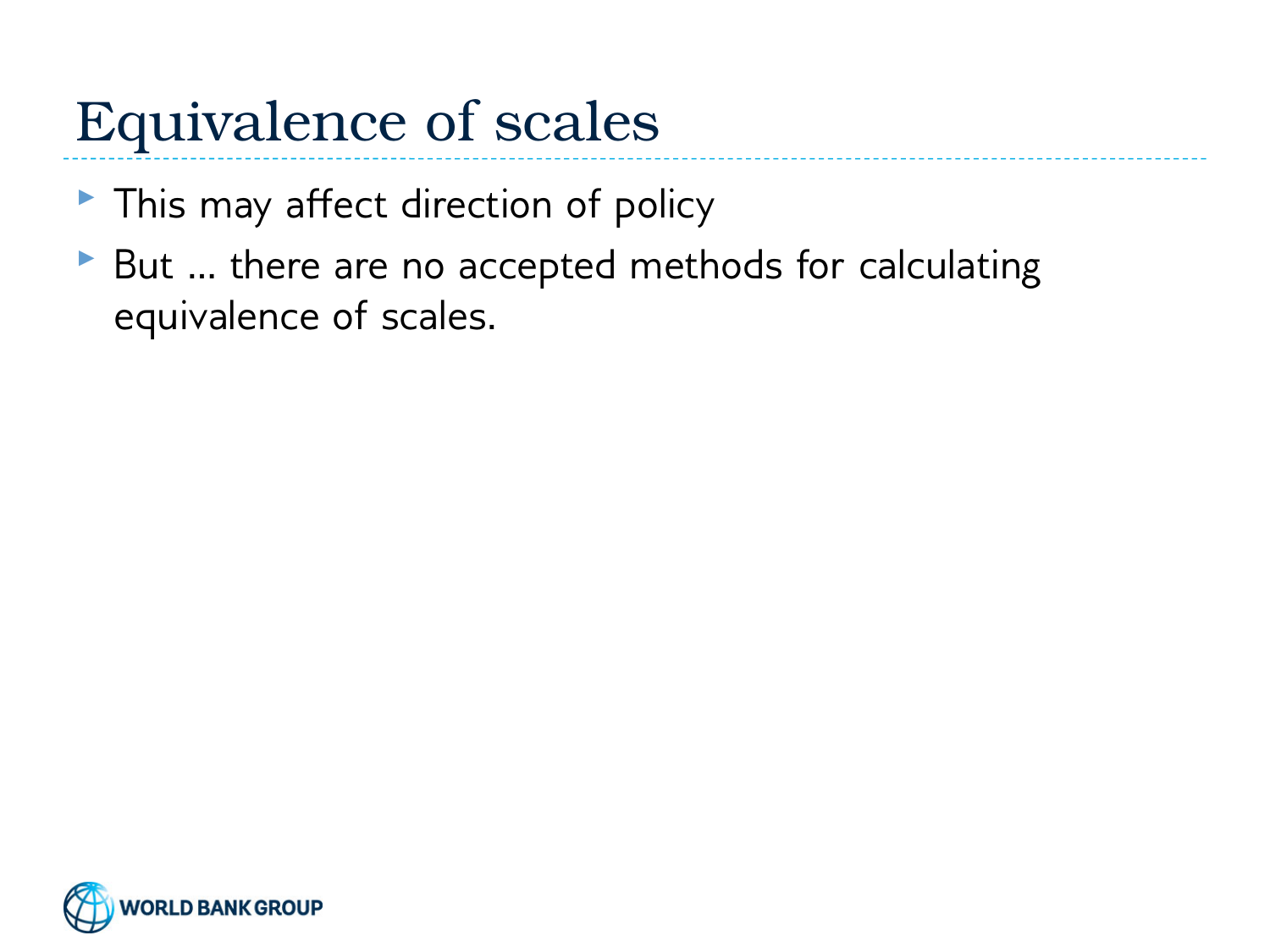

# Equivalence of scales
This may affect direction of policy
But … there are no accepted methods for calculating equivalence of scales.